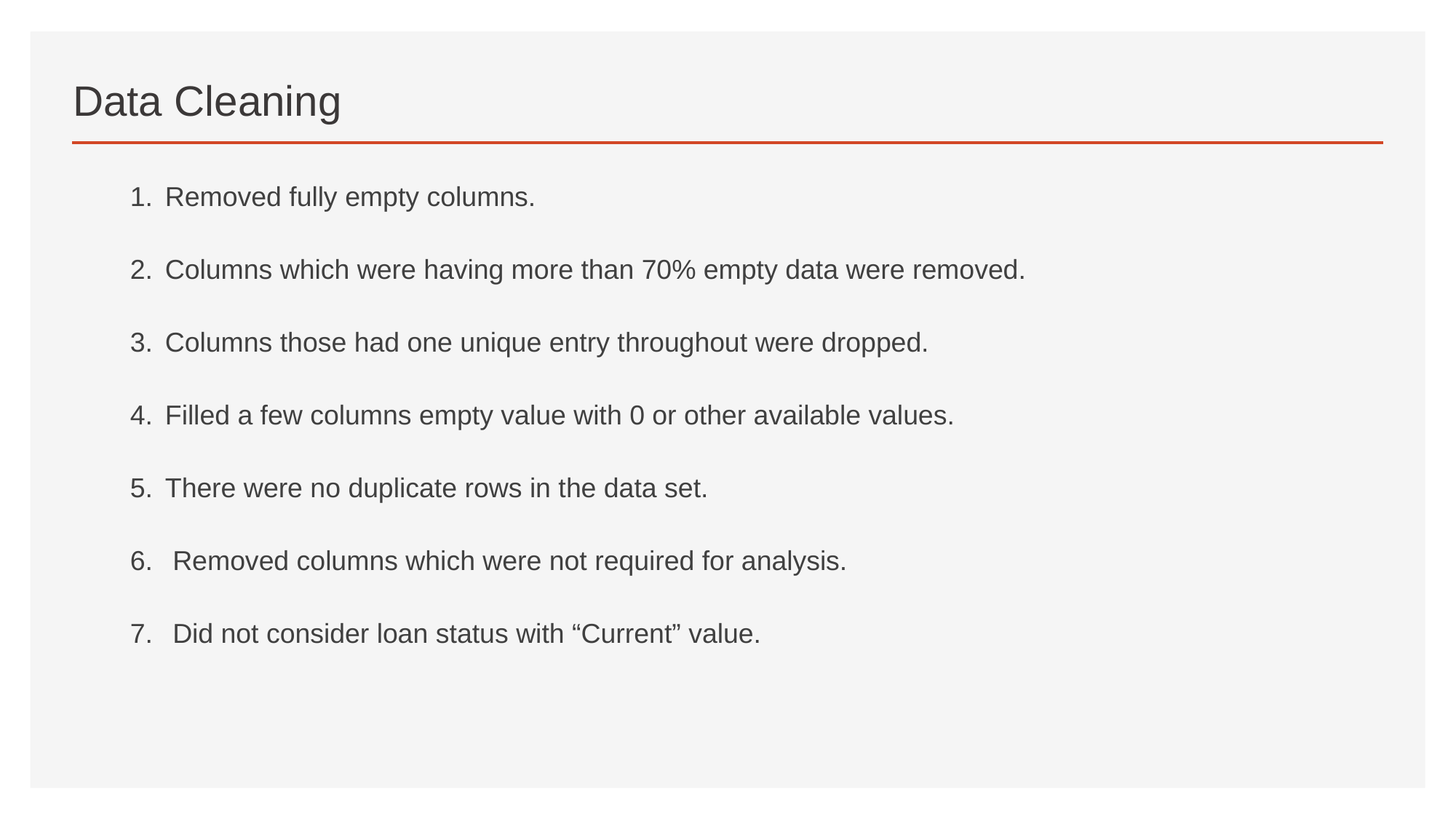

# Data Cleaning
 Removed fully empty columns.
 Columns which were having more than 70% empty data were removed.
 Columns those had one unique entry throughout were dropped.
 Filled a few columns empty value with 0 or other available values.
 There were no duplicate rows in the data set.
  Removed columns which were not required for analysis.
  Did not consider loan status with “Current” value.